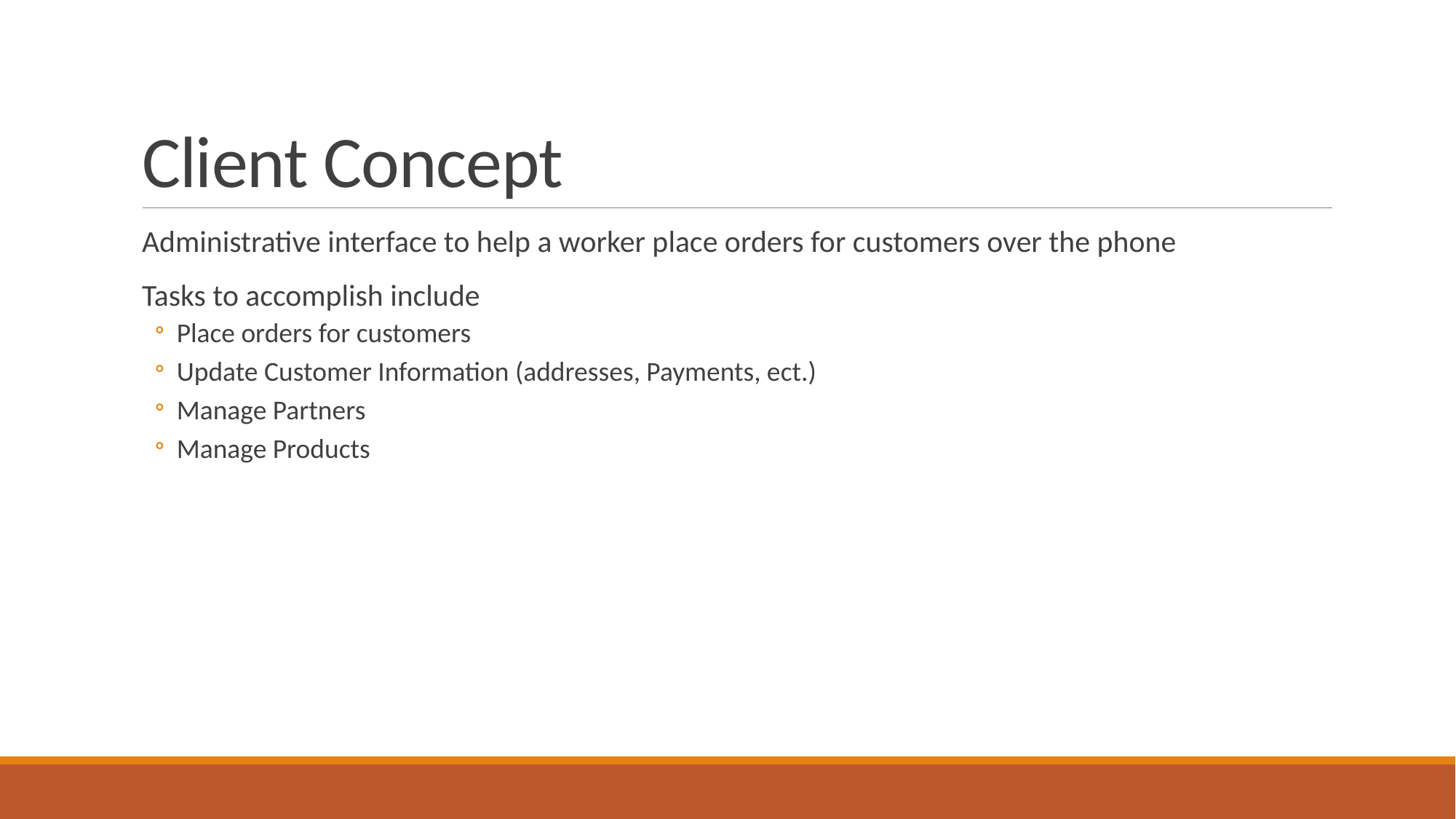

# Client Concept
Administrative interface to help a worker place orders for customers over the phone
Tasks to accomplish include
Place orders for customers
Update Customer Information (addresses, Payments, ect.)
Manage Partners
Manage Products